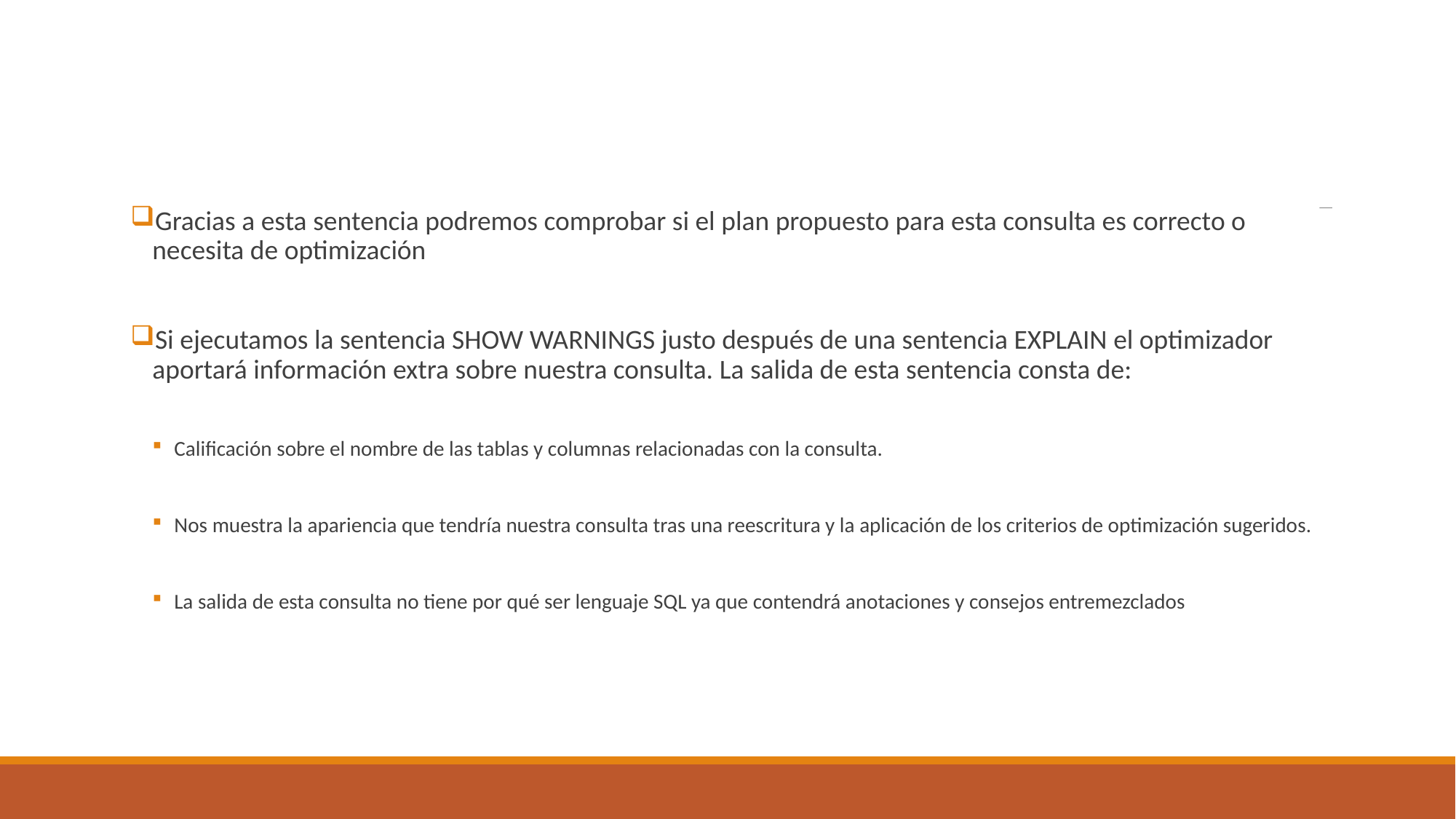

Gracias a esta sentencia podremos comprobar si el plan propuesto para esta consulta es correcto o necesita de optimización

Si ejecutamos la sentencia SHOW WARNINGS justo después de una sentencia EXPLAIN el optimizador aportará información extra sobre nuestra consulta. La salida de esta sentencia consta de:

Calificación sobre el nombre de las tablas y columnas relacionadas con la consulta.

Nos muestra la apariencia que tendría nuestra consulta tras una reescritura y la aplicación de los criterios de optimización sugeridos.

La salida de esta consulta no tiene por qué ser lenguaje SQL ya que contendrá anotaciones y consejos entremezclados